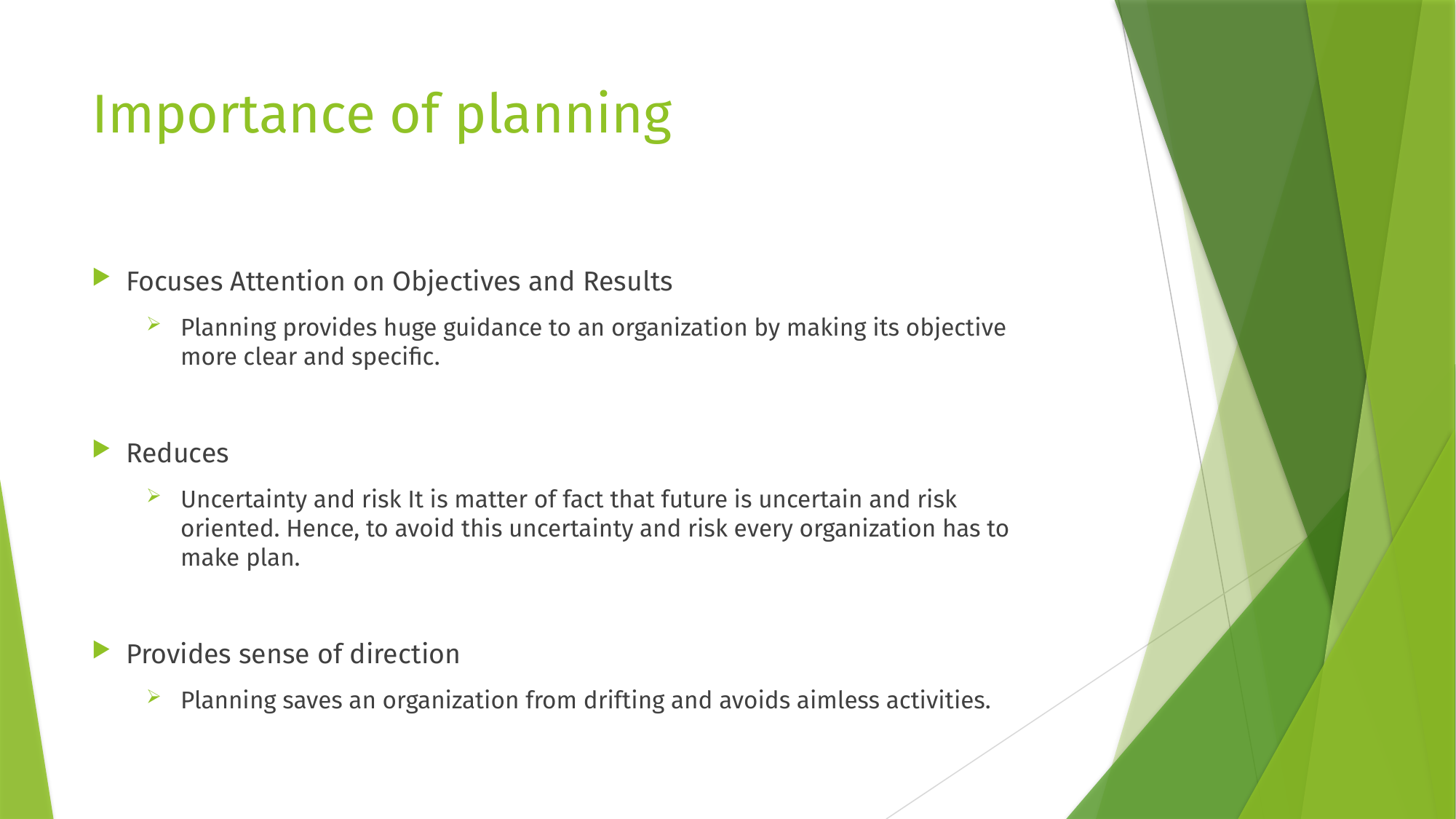

# Importance of planning
Focuses Attention on Objectives and Results
Planning provides huge guidance to an organization by making its objective more clear and specific.

Reduces
Uncertainty and risk It is matter of fact that future is uncertain and risk oriented. Hence, to avoid this uncertainty and risk every organization has to make plan.

Provides sense of direction
Planning saves an organization from drifting and avoids aimless activities.